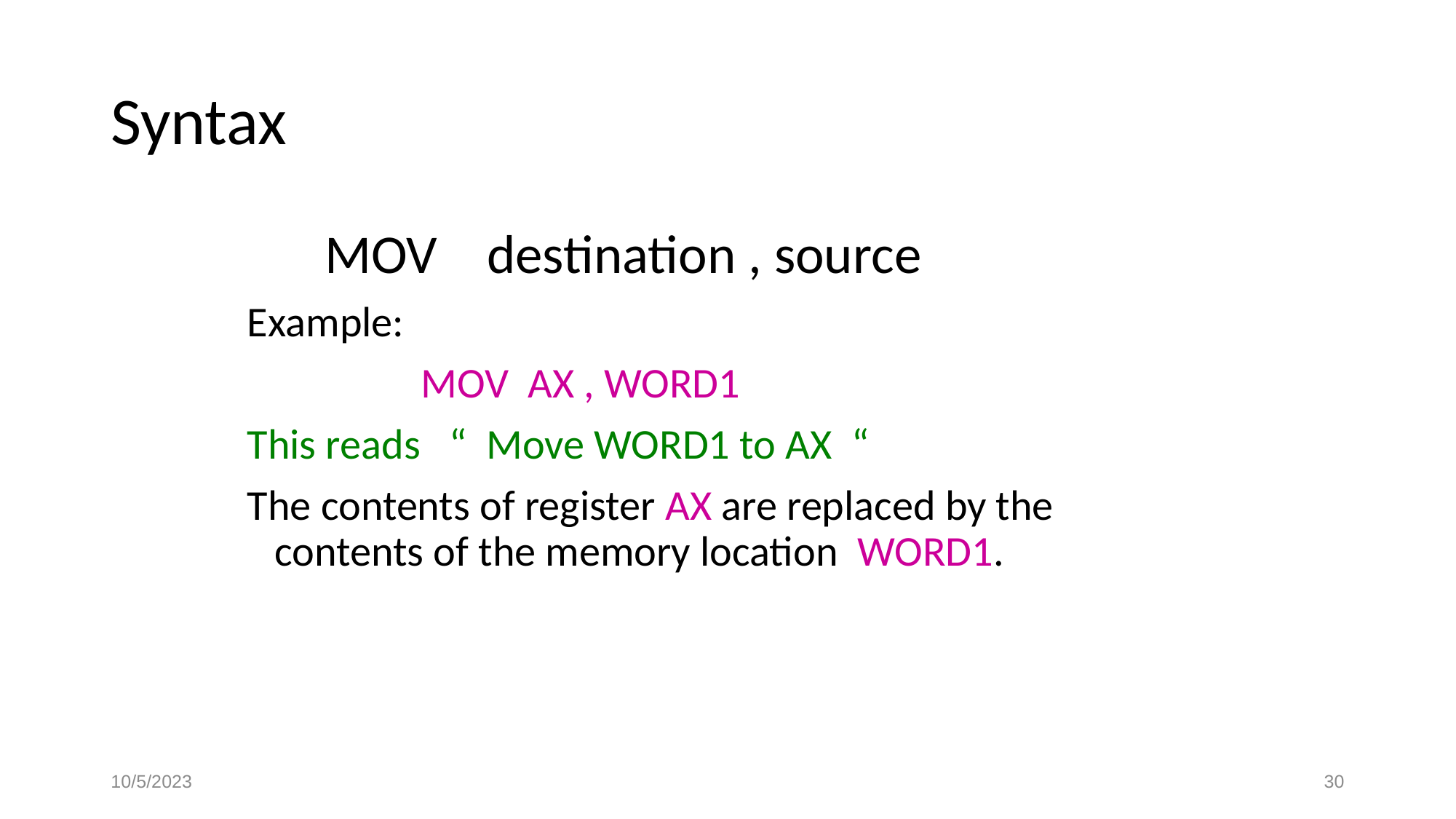

# Syntax

        MOV    destination , source
Example:
                  MOV  AX , WORD1
This reads   “  Move WORD1 to AX  “
The contents of register AX are replaced by the contents of the memory location  WORD1.
10/5/2023
30